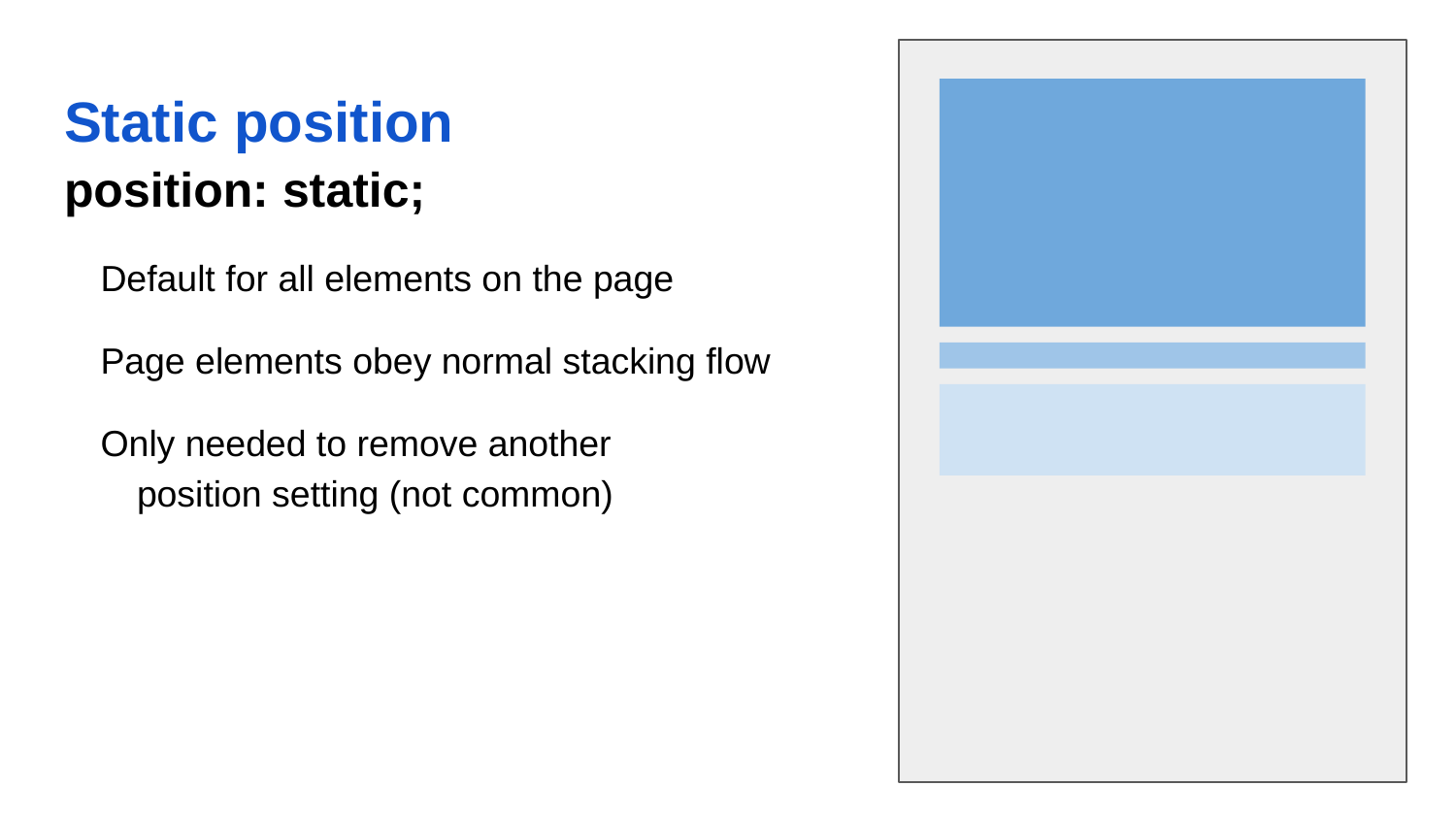

# Static position

position: static;
Default for all elements on the page
Page elements obey normal stacking flow
Only needed to remove another
position setting (not common)